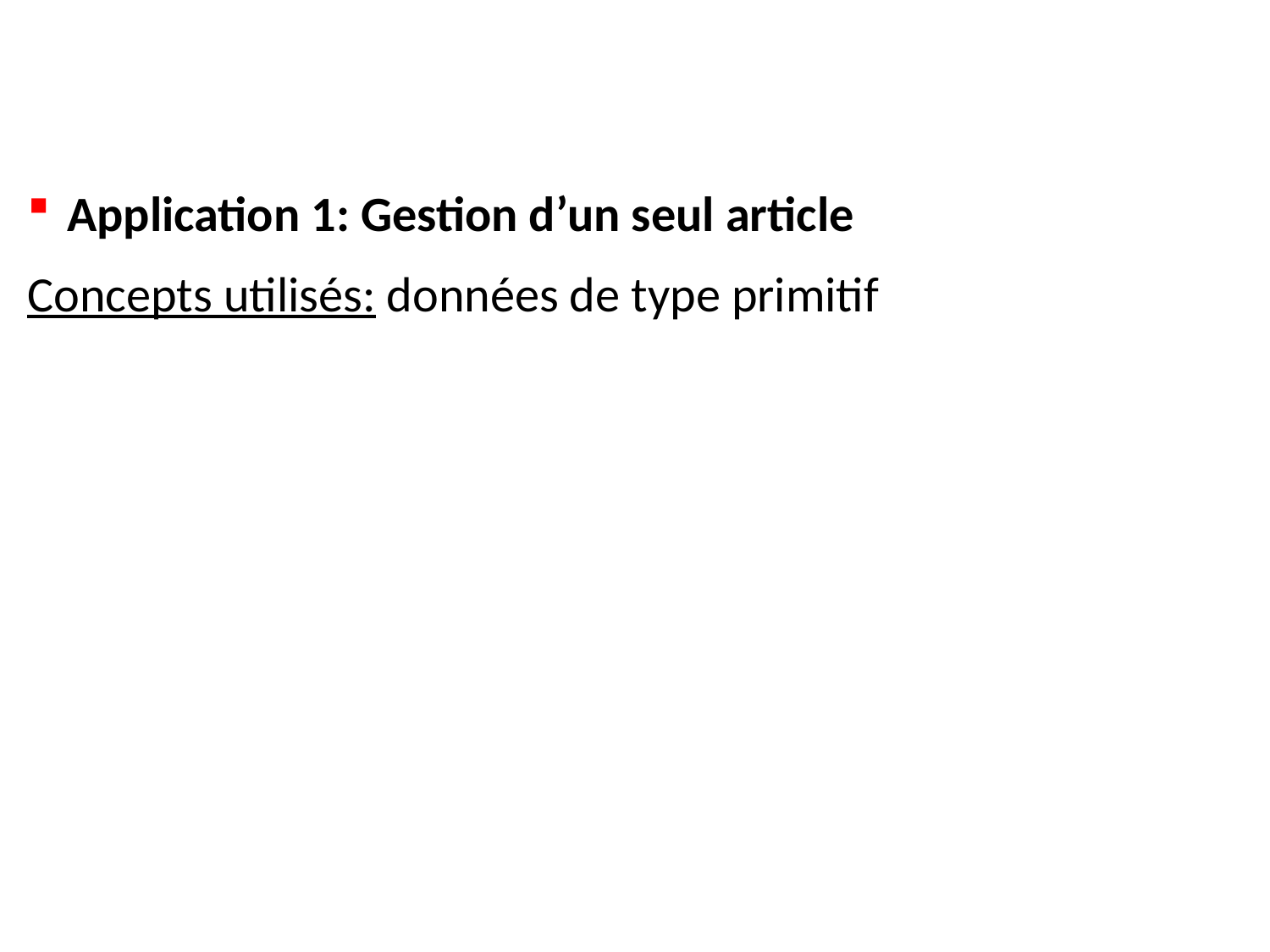

Application 1: Gestion d’un seul article
Concepts utilisés: données de type primitif